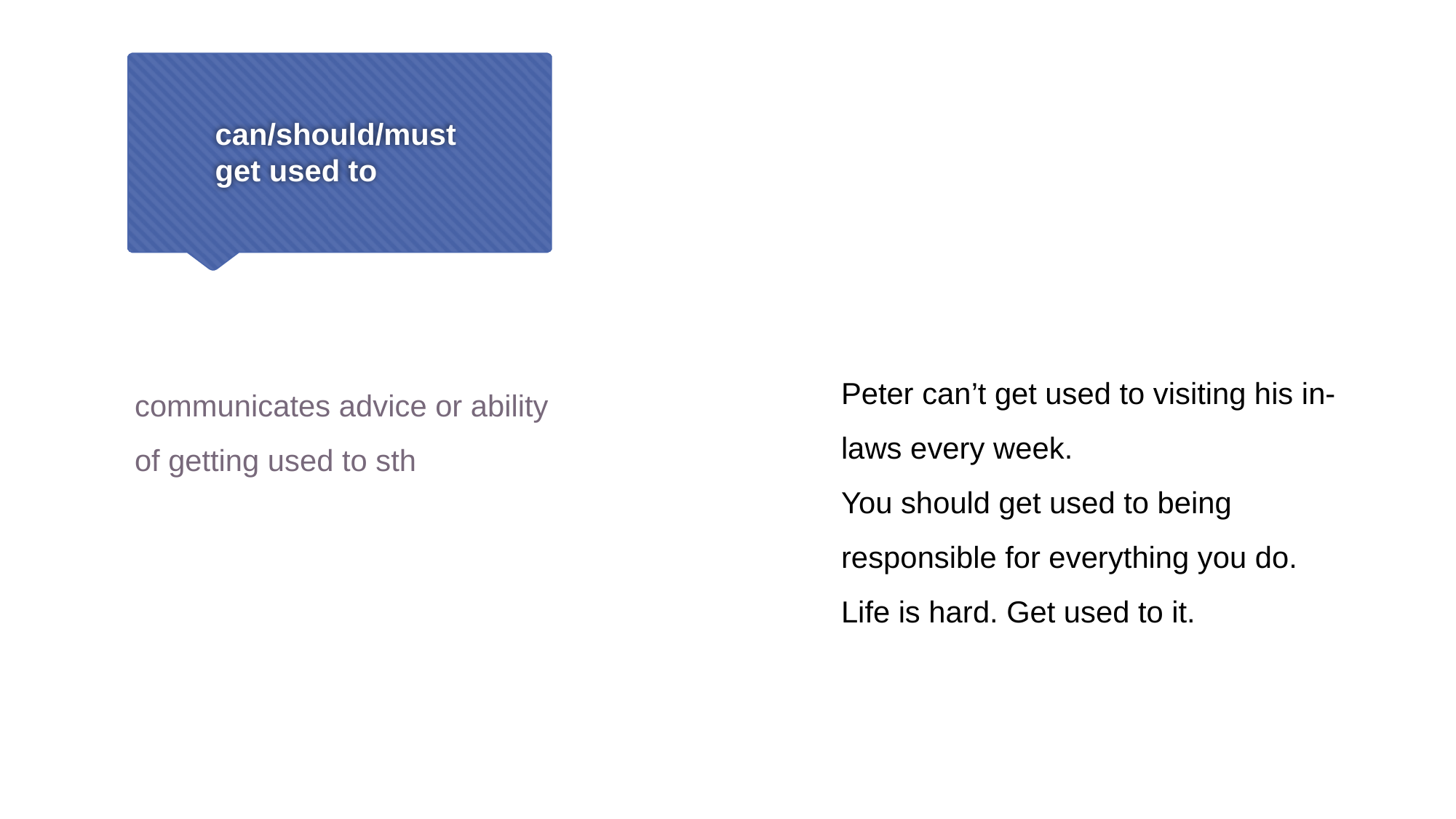

# can/should/must get used to
Peter can’t get used to visiting his in-laws every week.
You should get used to being responsible for everything you do.
Life is hard. Get used to it.
communicates advice or ability
of getting used to sth